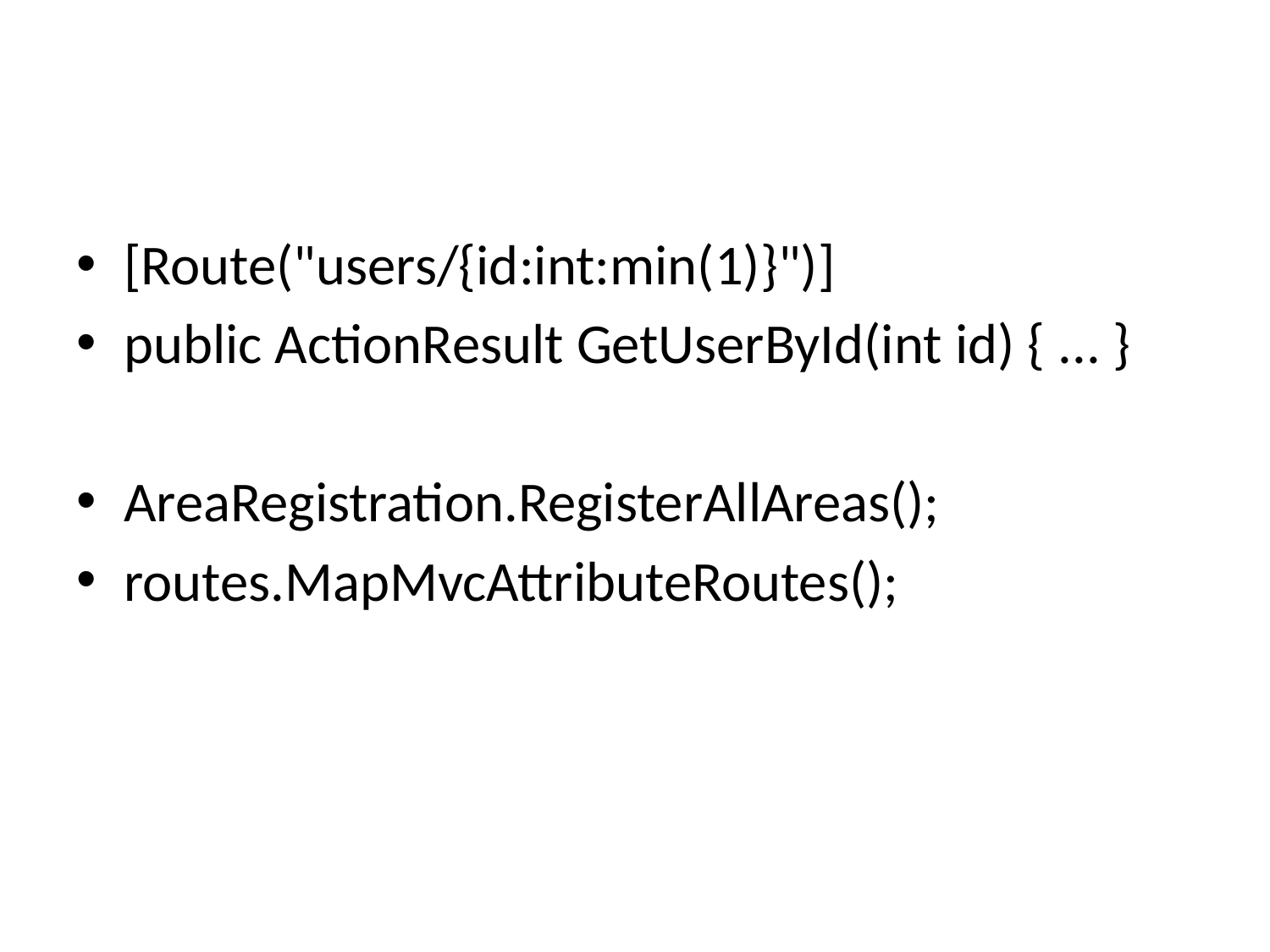

#
[Route("users/{id:int:min(1)}")]
public ActionResult GetUserById(int id) { ... }

AreaRegistration.RegisterAllAreas();
routes.MapMvcAttributeRoutes();